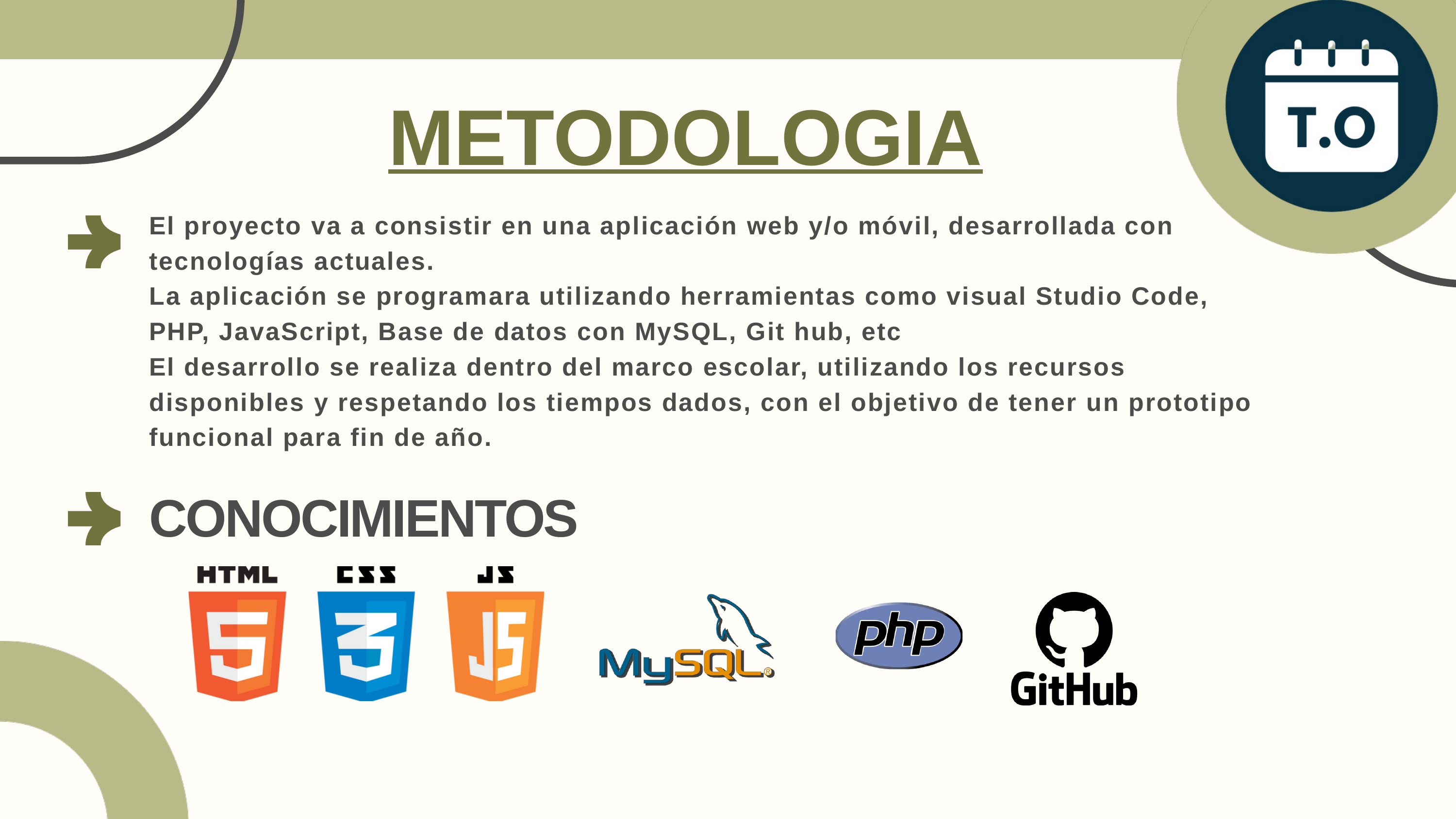

METODOLOGIA

El proyecto va a consistir en una aplicación web y/o móvil, desarrollada con
tecnologías actuales.
La aplicación se programara utilizando herramientas como visual Studio Code,
PHP, JavaScript, Base de datos con MySQL, Git hub, etc
El desarrollo se realiza dentro del marco escolar, utilizando los recursos
disponibles y respetando los tiempos dados, con el objetivo de tener un prototipo
funcional para fin de año.

CONOCIMIENTOS